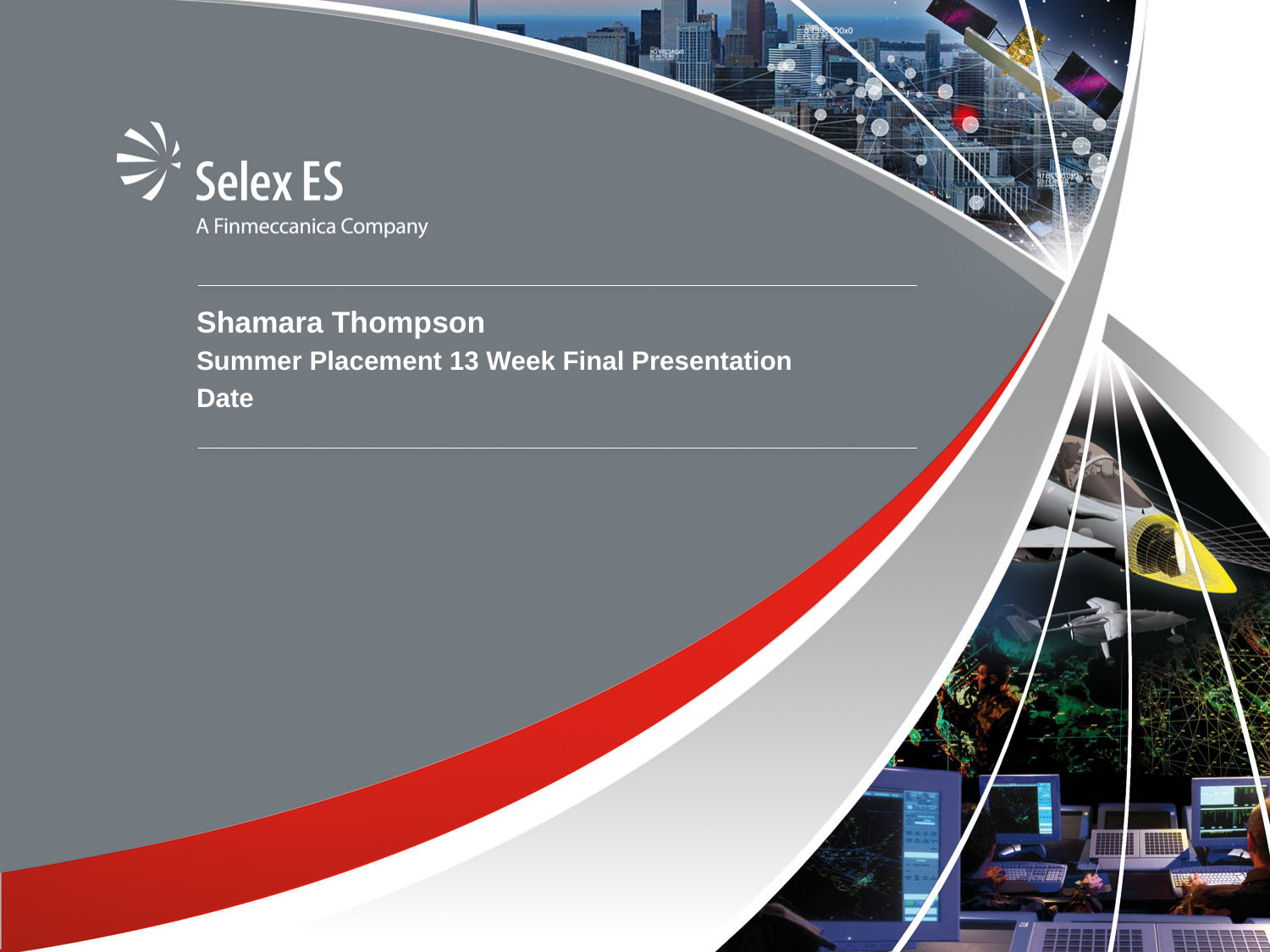

# Shamara Thompson
Summer Placement 13 Week Final Presentation
Date